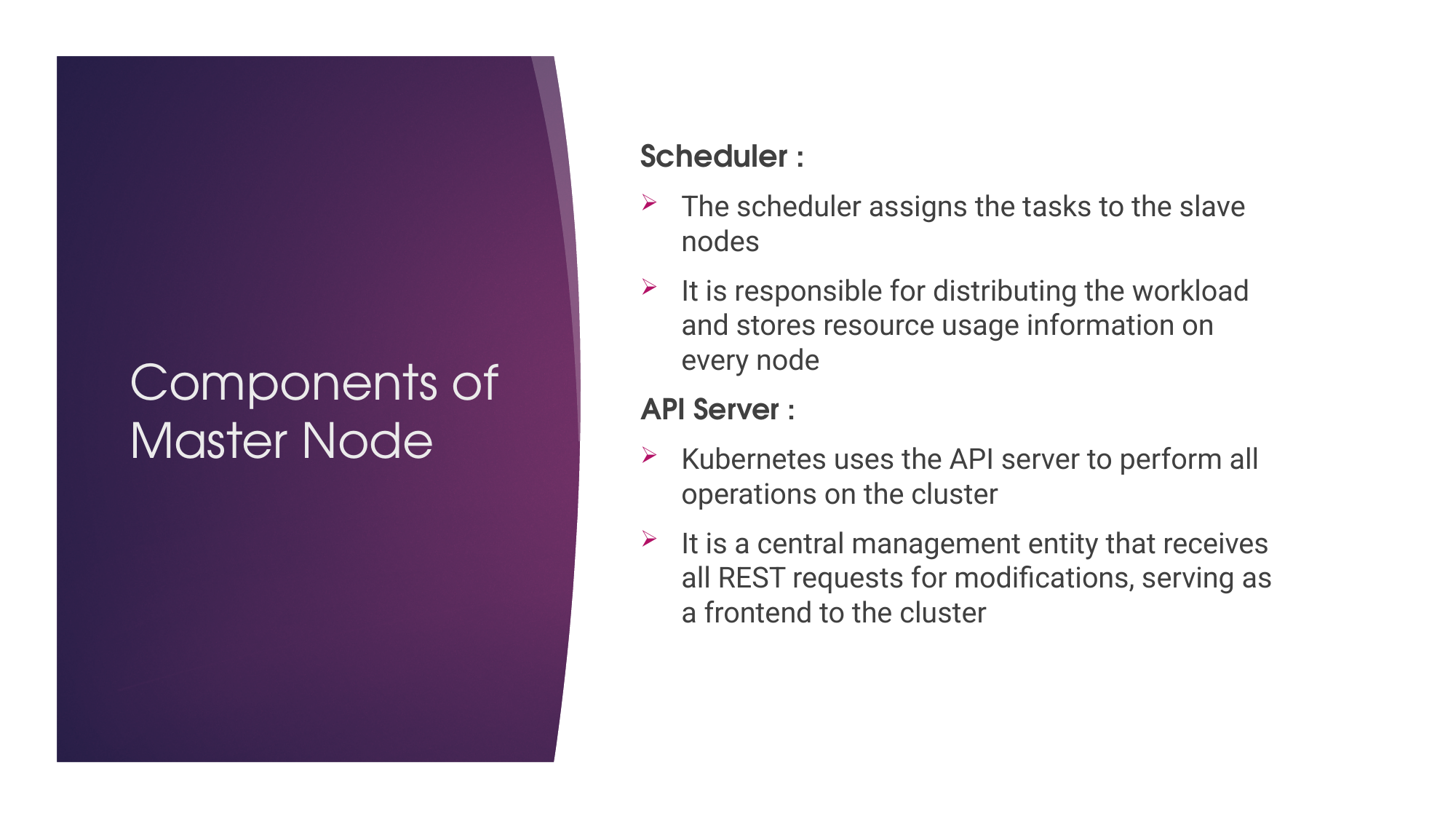

Scheduler :
The scheduler assigns the tasks to the slave nodes
It is responsible for distributing the workload and stores resource usage information on every node
API Server :
Kubernetes uses the API server to perform all operations on the cluster
It is a central management entity that receives all REST requests for modifications, serving as a frontend to the cluster

# Components of Master Node